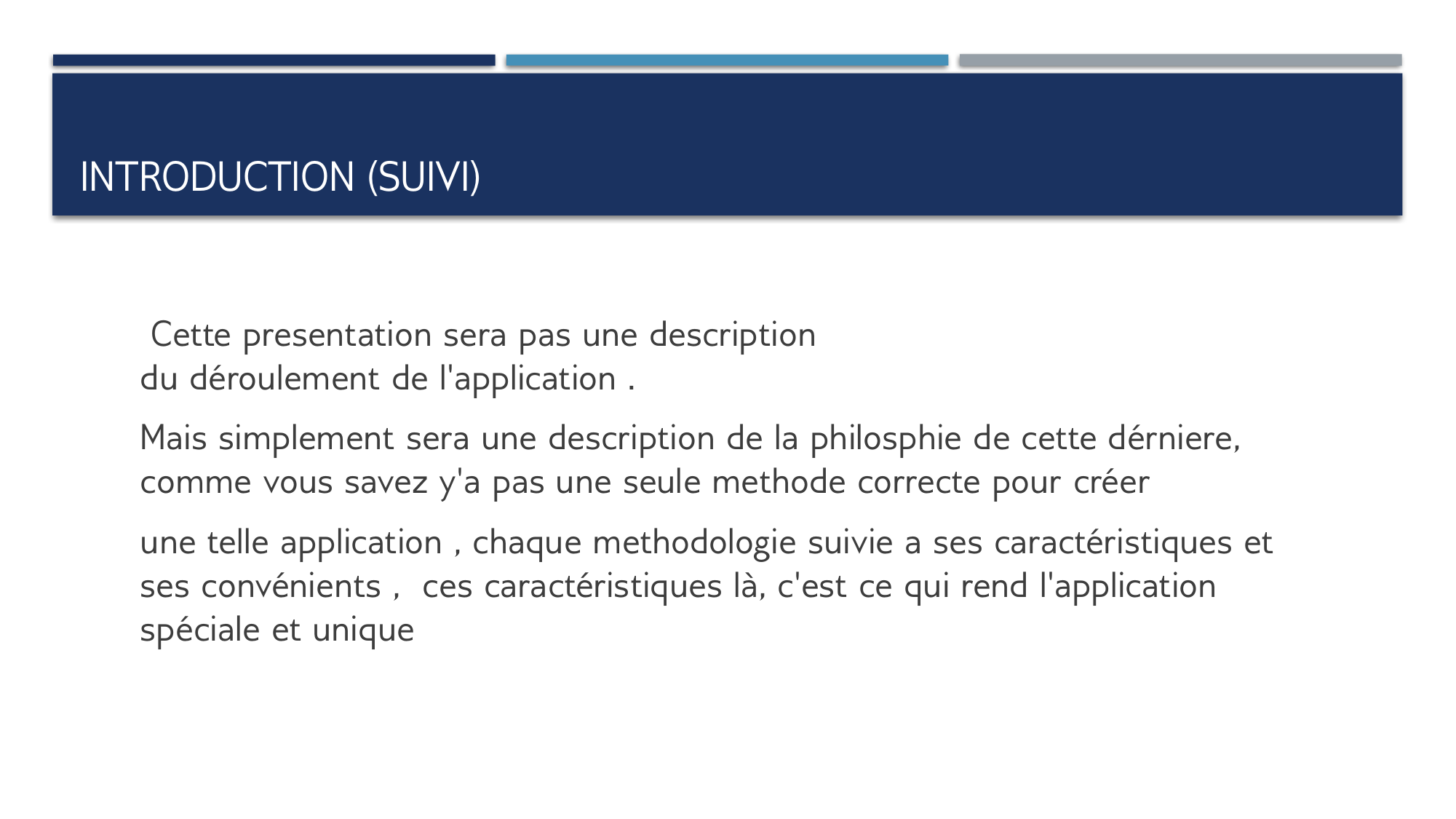

# Introduction (suivi)
 Cette presentation sera pas une description du déroulement de l'application .
Mais simplement sera une description de la philosphie de cette dérniere, comme vous savez y'a pas une seule methode correcte pour créer
une telle application , chaque methodologie suivie a ses caractéristiques et ses convénients ,  ces caractéristiques là, c'est ce qui rend l'application spéciale et unique